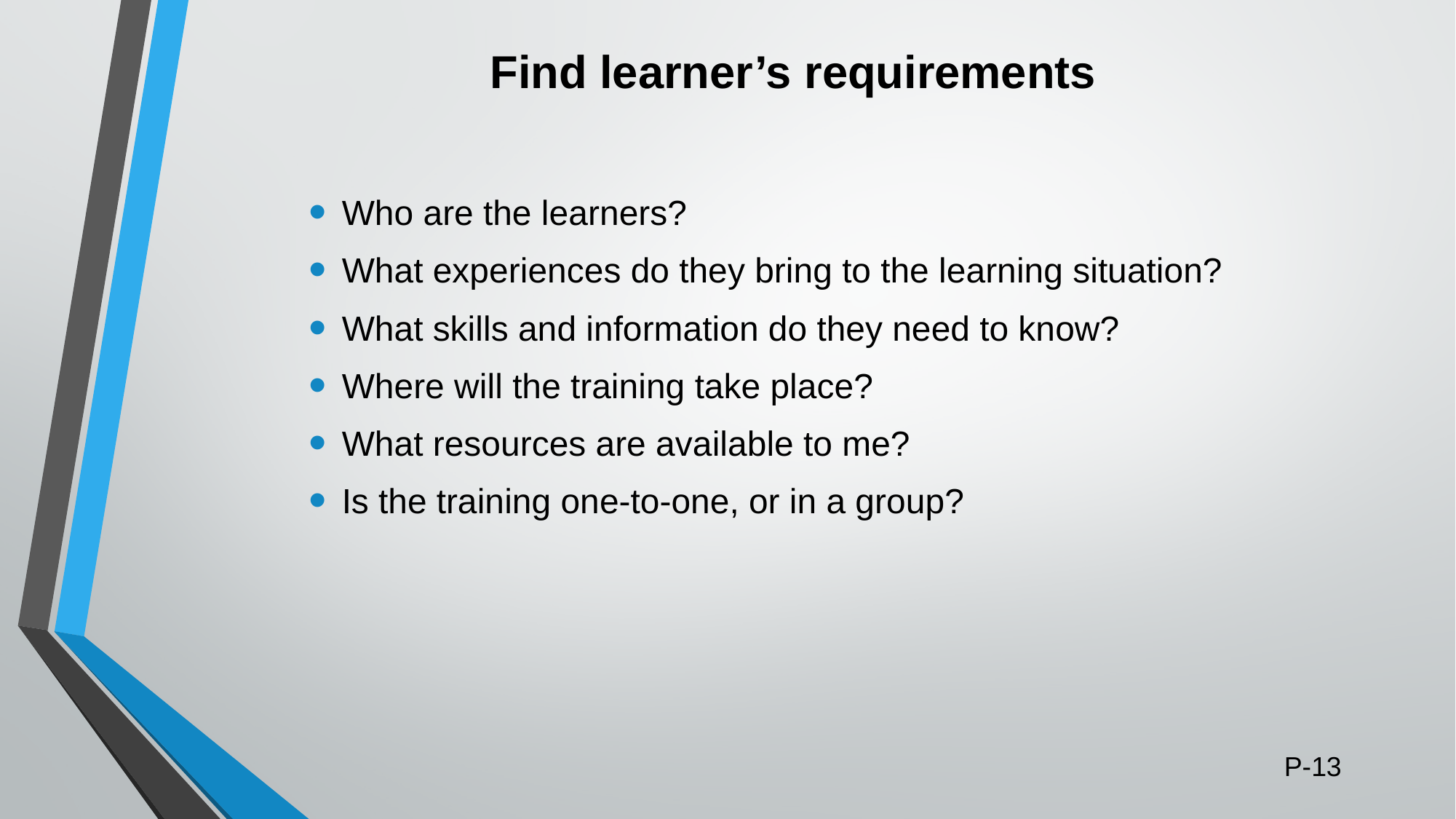

# Find learner’s requirements
Who are the learners?
What experiences do they bring to the learning situation?
What skills and information do they need to know?
Where will the training take place?
What resources are available to me?
Is the training one-to-one, or in a group?
P-13